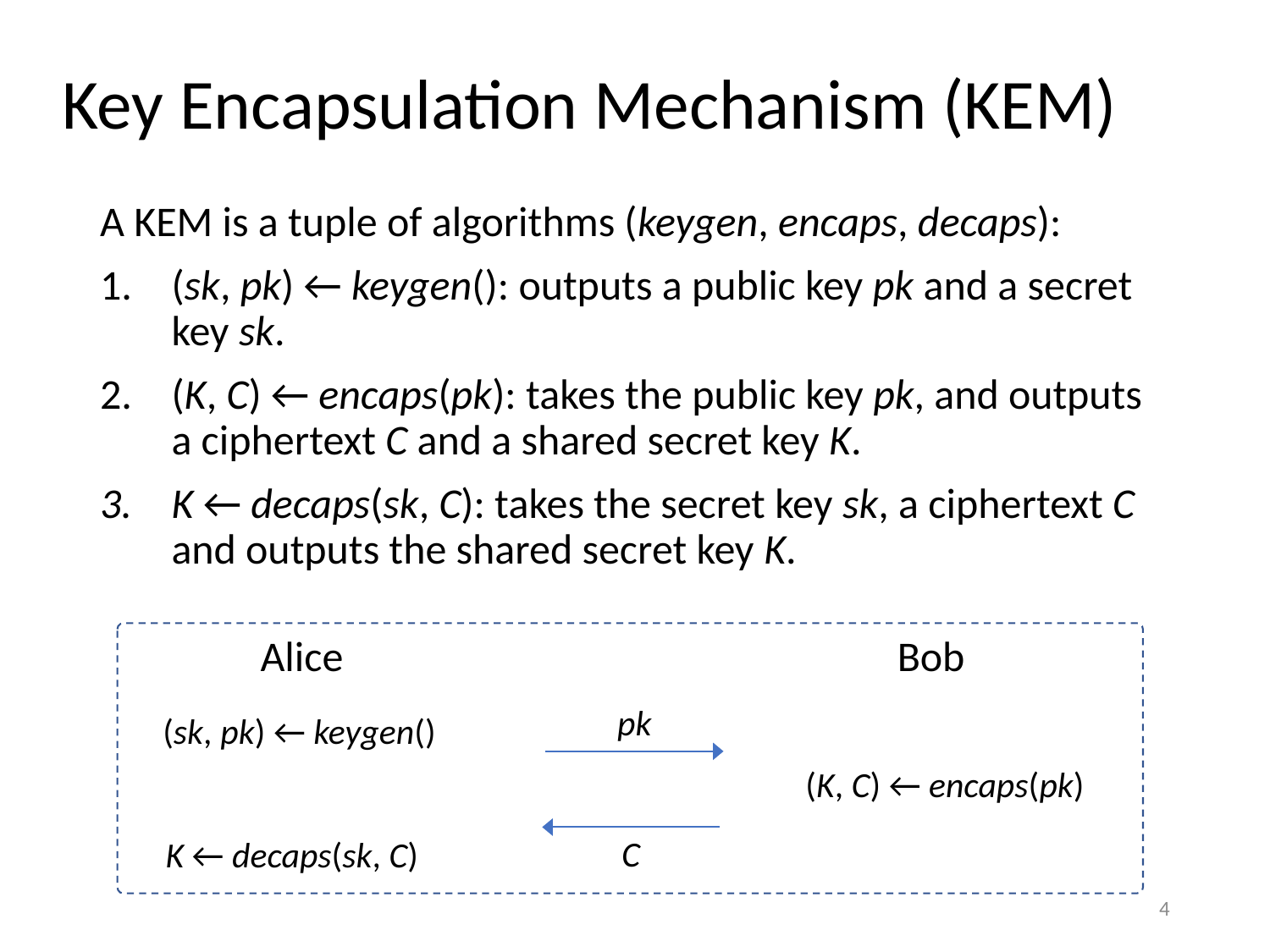

# Key Encapsulation Mechanism (KEM)
A KEM is a tuple of algorithms (keygen, encaps, decaps):
(sk, pk) ← keygen(): outputs a public key pk and a secret key sk.
(K, C) ← encaps(pk): takes the public key pk, and outputs a ciphertext C and a shared secret key K.
K ← decaps(sk, C): takes the secret key sk, a ciphertext C and outputs the shared secret key K.
Alice
Bob

pk
(sk, pk) ← keygen()
(K, C) ← encaps(pk)
C
K ← decaps(sk, C)
4